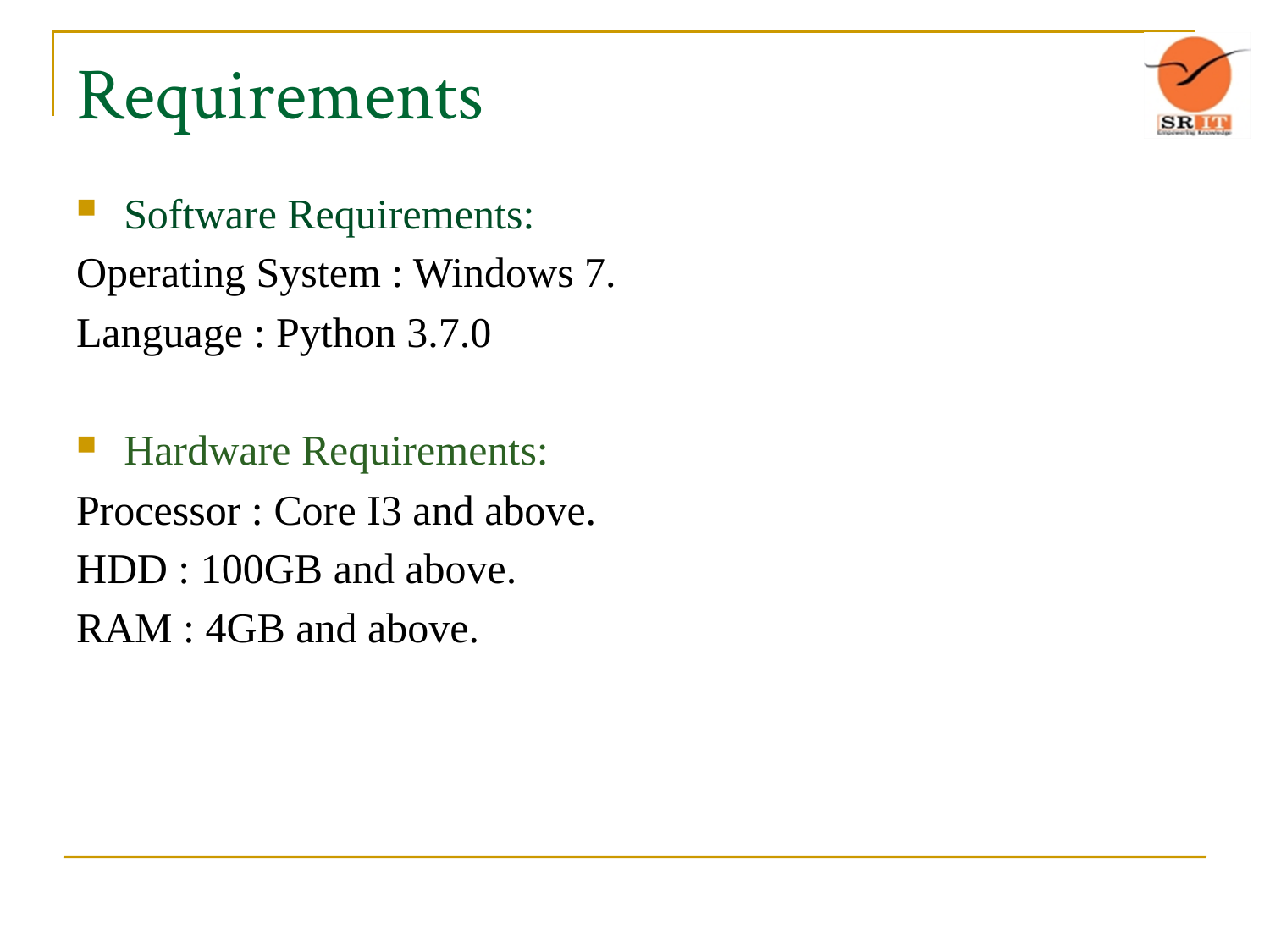

# Requirements
Software Requirements:
Operating System : Windows 7.
Language : Python 3.7.0

Hardware Requirements:
Processor : Core I3 and above.
HDD : 100GB and above.
RAM : 4GB and above.